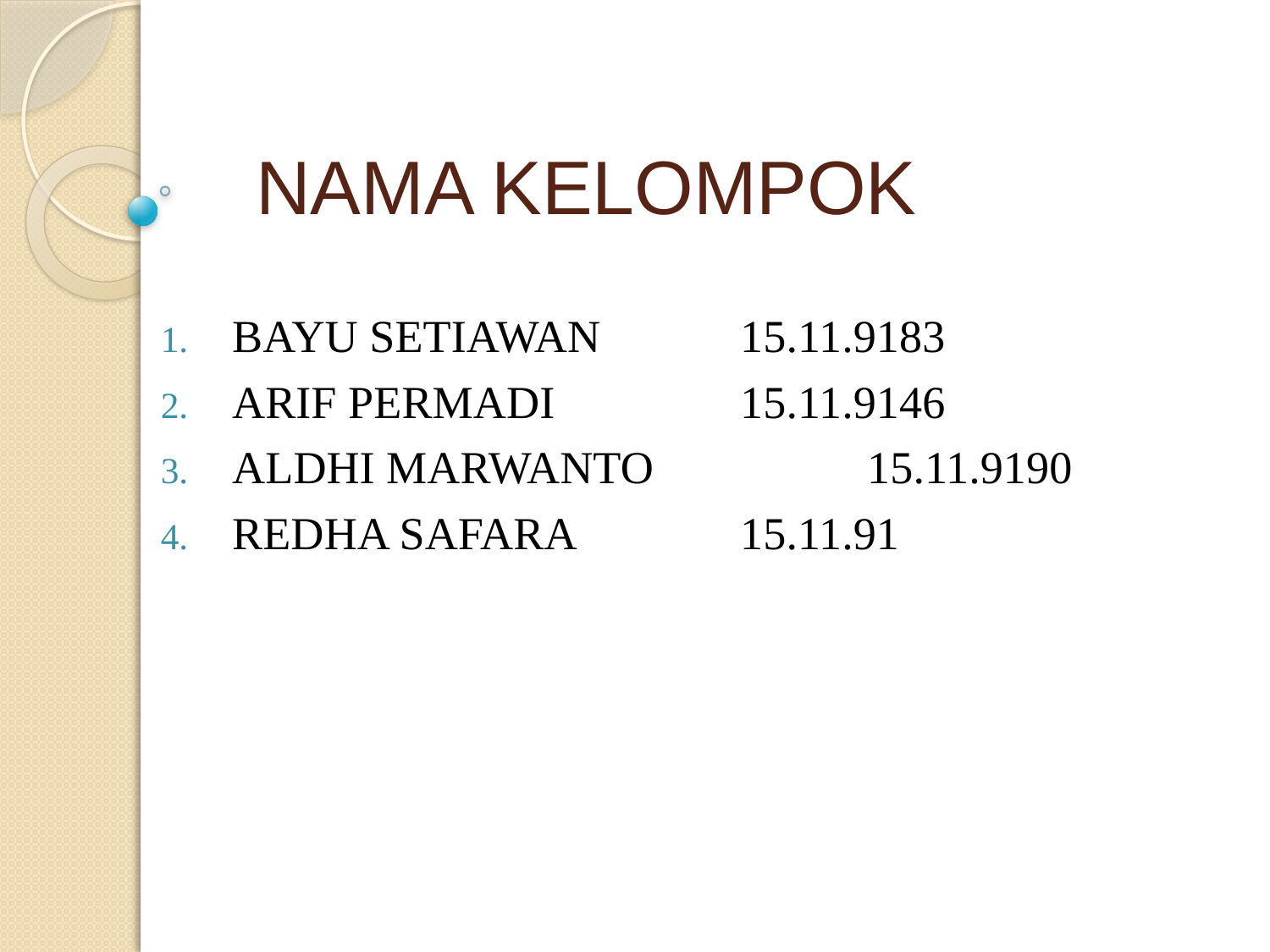

# NAMA KELOMPOK
BAYU SETIAWAN		15.11.9183
ARIF PERMADI		15.11.9146
ALDHI MARWANTO		15.11.9190
REDHA SAFARA		15.11.91